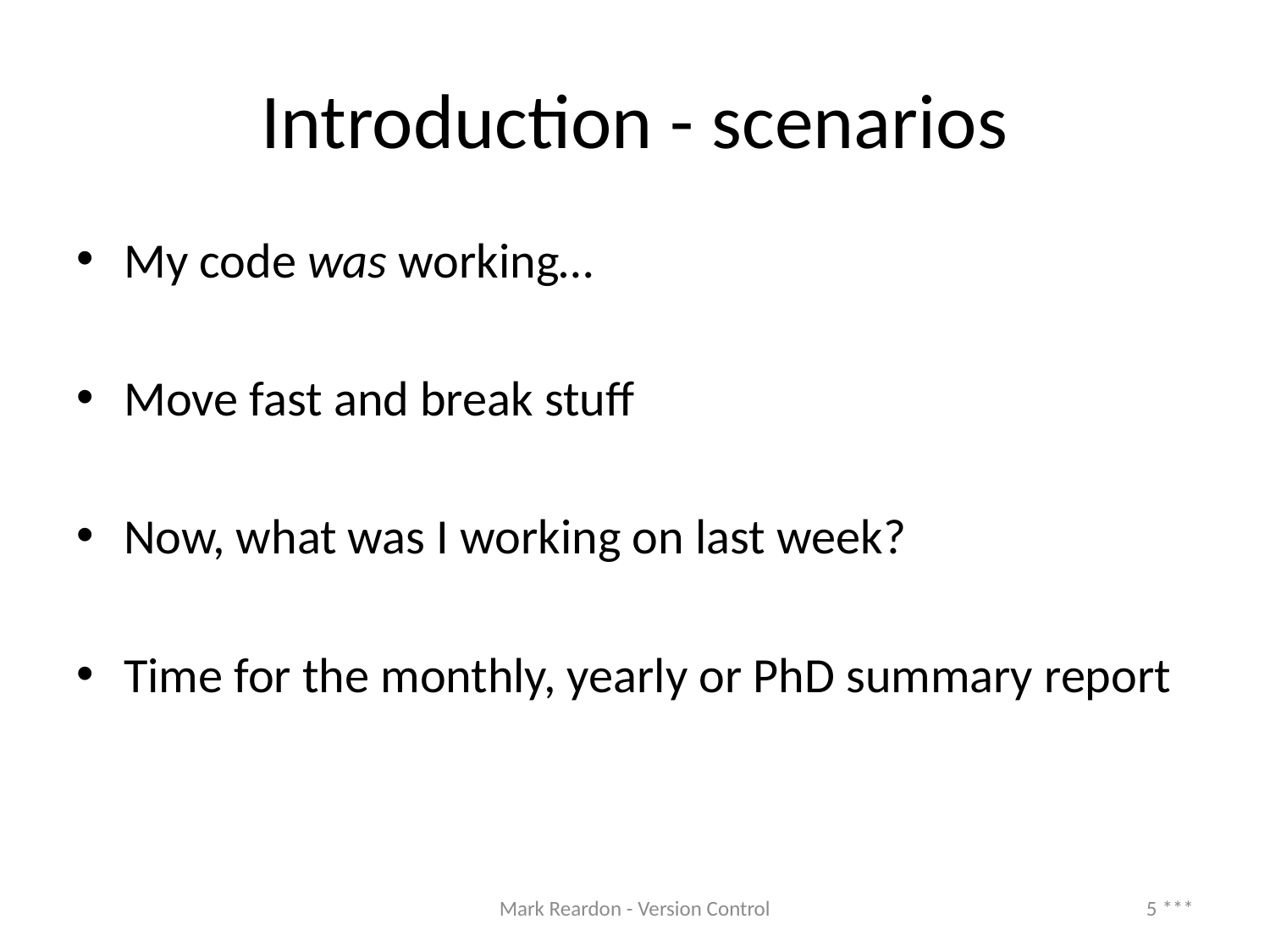

# Introduction - scenarios
My code was working…

Move fast and break stuff

Now, what was I working on last week?

Time for the monthly, yearly or PhD summary report
Mark Reardon - Version Control
5 ***